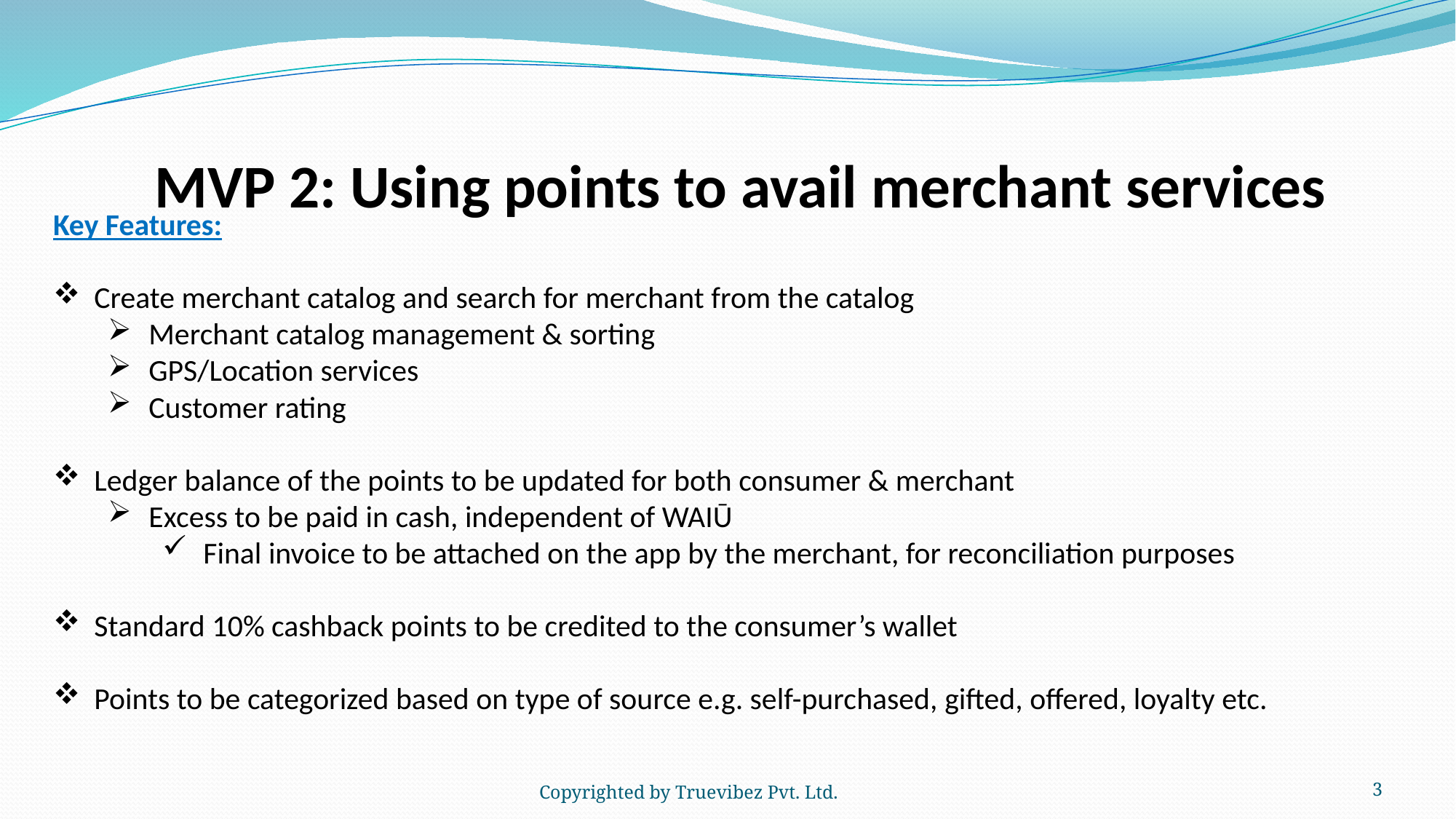

MVP 2: Using points to avail merchant services
Key Features:

Create merchant catalog and search for merchant from the catalog
Merchant catalog management & sorting
GPS/Location services
Customer rating

Ledger balance of the points to be updated for both consumer & merchant
Excess to be paid in cash, independent of WAIŪ
Final invoice to be attached on the app by the merchant, for reconciliation purposes

Standard 10% cashback points to be credited to the consumer’s wallet

Points to be categorized based on type of source e.g. self-purchased, gifted, offered, loyalty etc.
Copyrighted by Truevibez Pvt. Ltd.
3